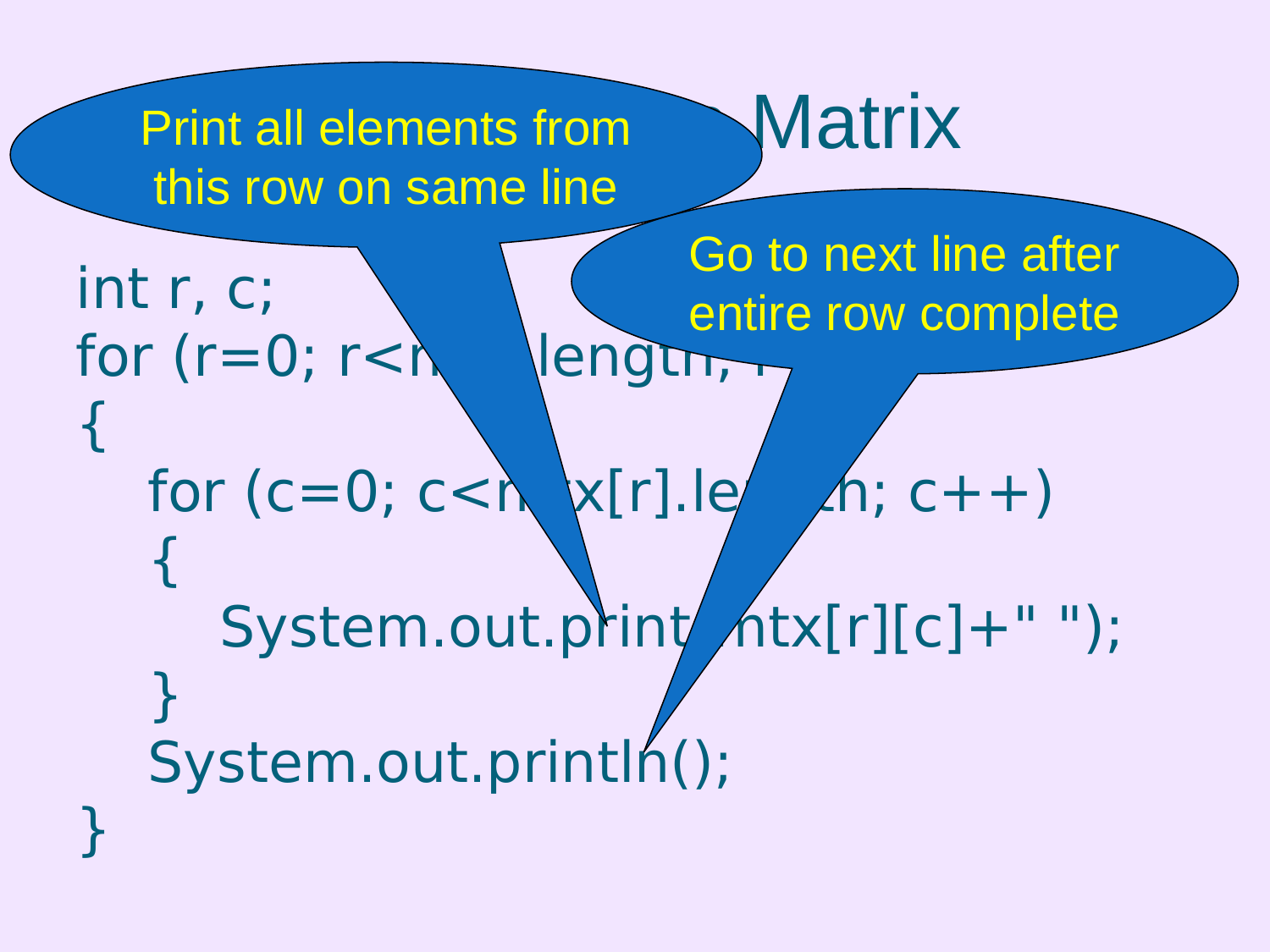

# Displaying a Matrix
Print all elements from this row on same line
Go to next line after entire row complete
int r, c;
for (r=0; r<mtx.length; r++)
{
    for (c=0; c<mtx[r].length; c++)
    {
        System.out.print(mtx[r][c]+" ");
    }
    System.out.println();
}